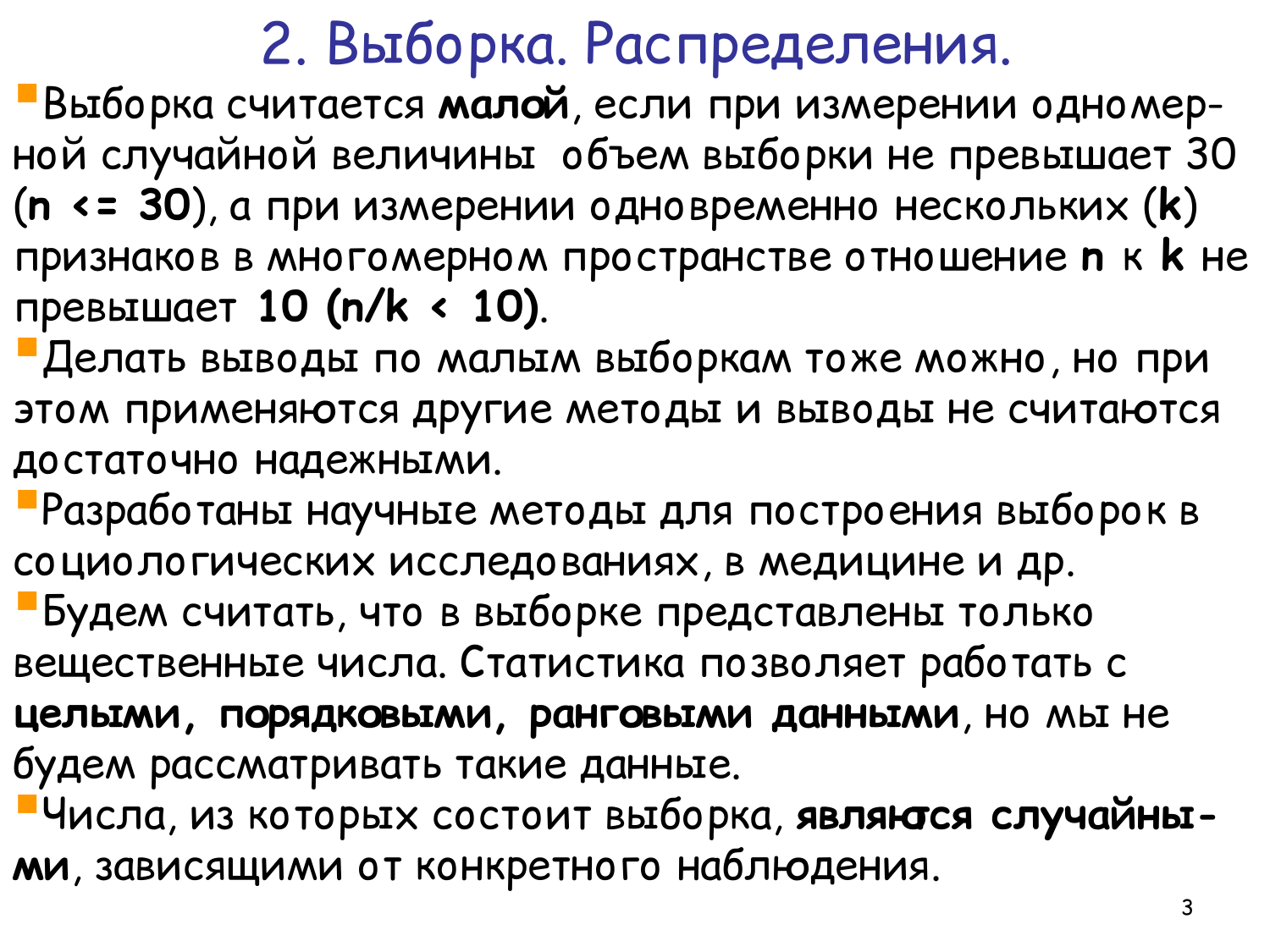

2. Выборка. Распределения.
Выборка считается малой, если при измерении одномер-ной случайной величины  объем выборки не превышает 30 (n <= 30), а при измерении одновременно нескольких (k) признаков в многомерном пространстве отношение n к k не превышает 10 (n/k < 10).
Делать выводы по малым выборкам тоже можно, но при этом применяются другие методы и выводы не считаются достаточно надежными.
Разработаны научные методы для построения выборок в социологических исследованиях, в медицине и др.
Будем считать, что в выборке представлены только вещественные числа. Статистика позволяет работать с целыми, порядковыми, ранговыми данными, но мы не будем рассматривать такие данные.
Числа, из которых состоит выборка, являются случайны-ми, зависящими от конкретного наблюдения.

3